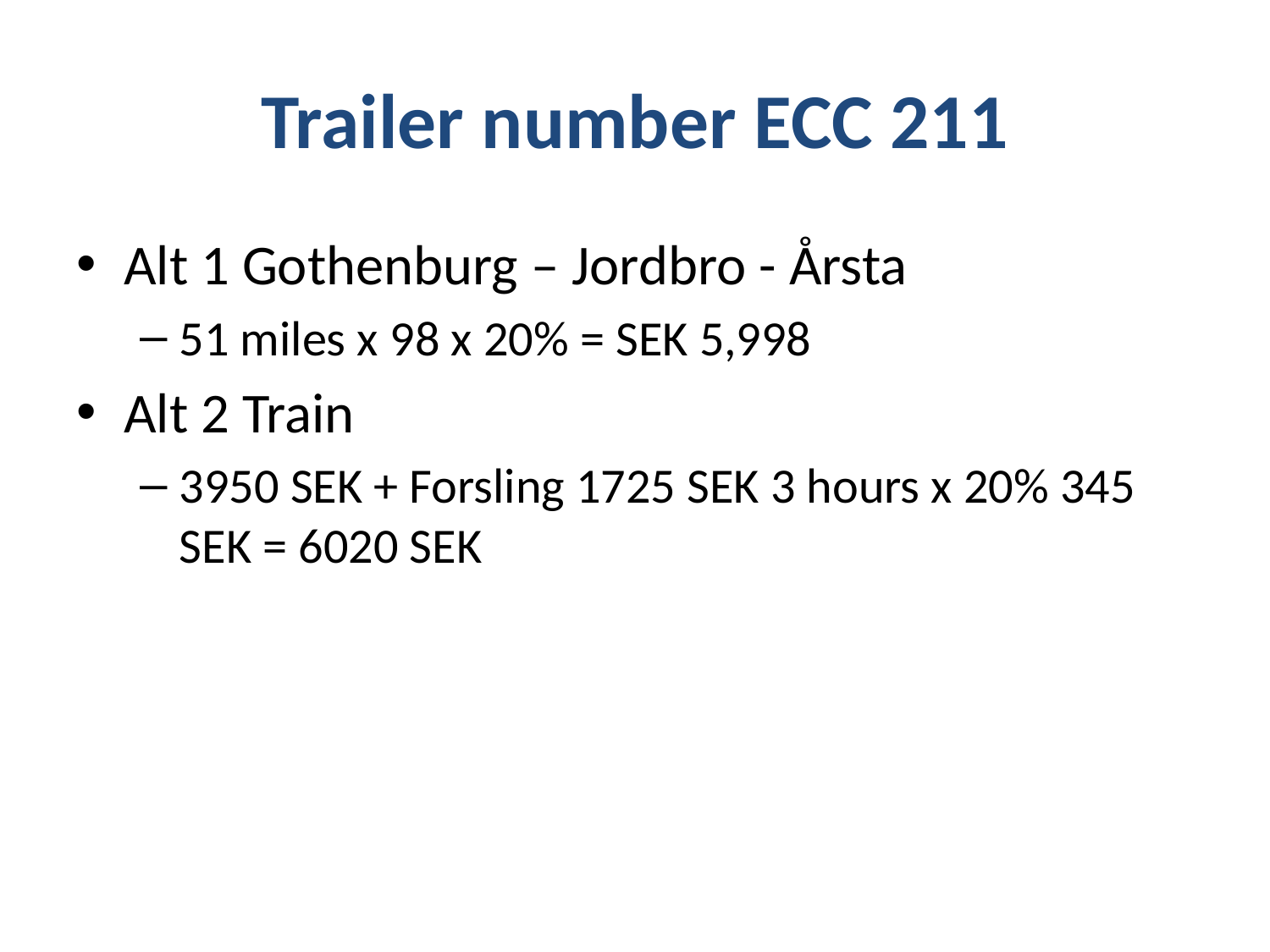

# Trailer number ECC 211
Alt 1 Gothenburg – Jordbro - Årsta
51 miles x 98 x 20% = SEK 5,998
Alt 2 Train
3950 SEK + Forsling 1725 SEK 3 hours x 20% 345 SEK = 6020 SEK